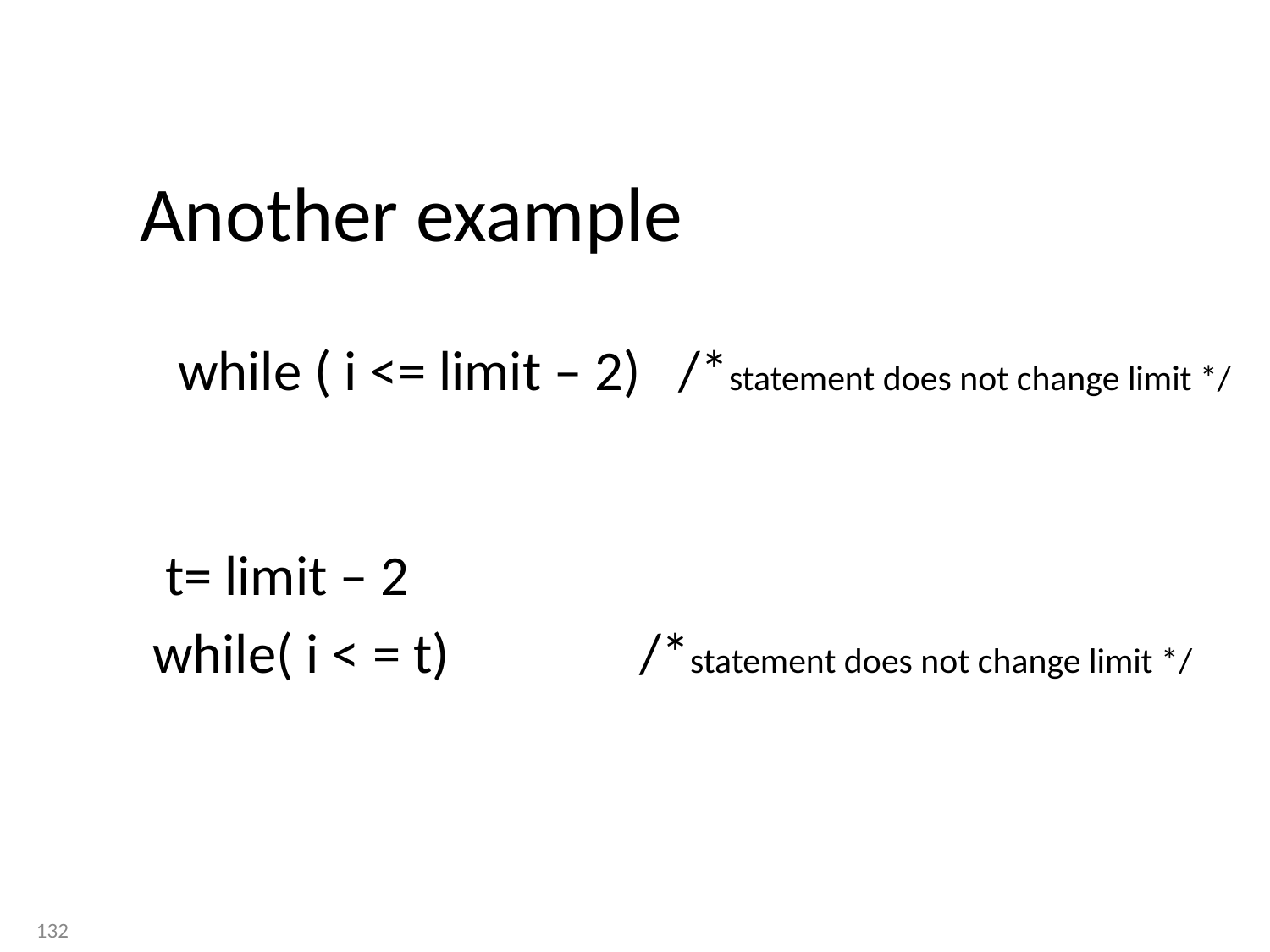

# Another example
   while ( i <= limit – 2)   /*statement does not change limit */

  t= limit – 2
 while( i < = t)               /*statement does not change limit */
132